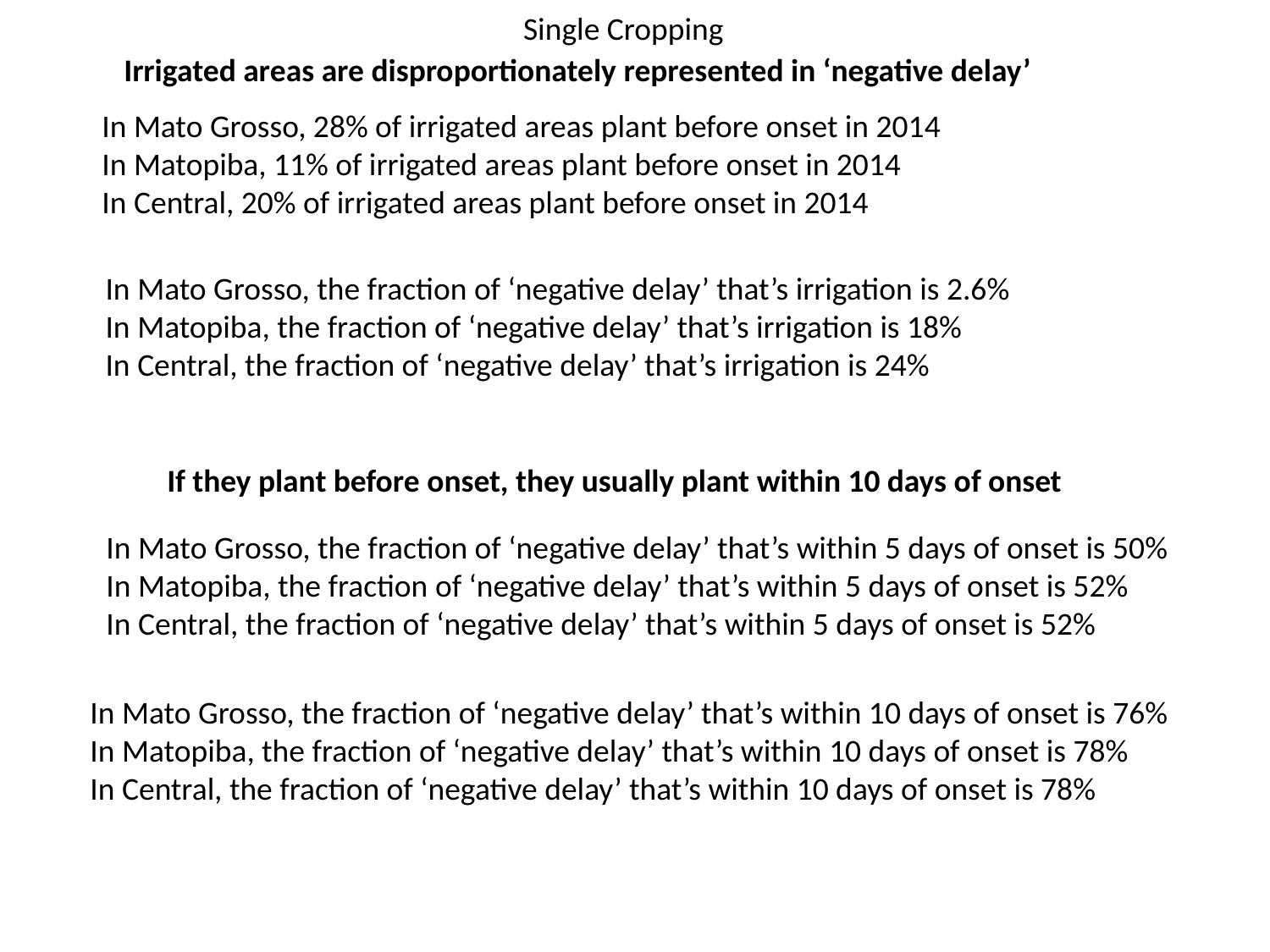

Single Cropping
Irrigated areas are disproportionately represented in ‘negative delay’

In Mato Grosso, 28% of irrigated areas plant before onset in 2014
In Matopiba, 11% of irrigated areas plant before onset in 2014
In Central, 20% of irrigated areas plant before onset in 2014
In Mato Grosso, the fraction of ‘negative delay’ that’s irrigation is 2.6%
In Matopiba, the fraction of ‘negative delay’ that’s irrigation is 18%
In Central, the fraction of ‘negative delay’ that’s irrigation is 24%
If they plant before onset, they usually plant within 10 days of onset
In Mato Grosso, the fraction of ‘negative delay’ that’s within 5 days of onset is 50%
In Matopiba, the fraction of ‘negative delay’ that’s within 5 days of onset is 52%
In Central, the fraction of ‘negative delay’ that’s within 5 days of onset is 52%
In Mato Grosso, the fraction of ‘negative delay’ that’s within 10 days of onset is 76%
In Matopiba, the fraction of ‘negative delay’ that’s within 10 days of onset is 78%
In Central, the fraction of ‘negative delay’ that’s within 10 days of onset is 78%